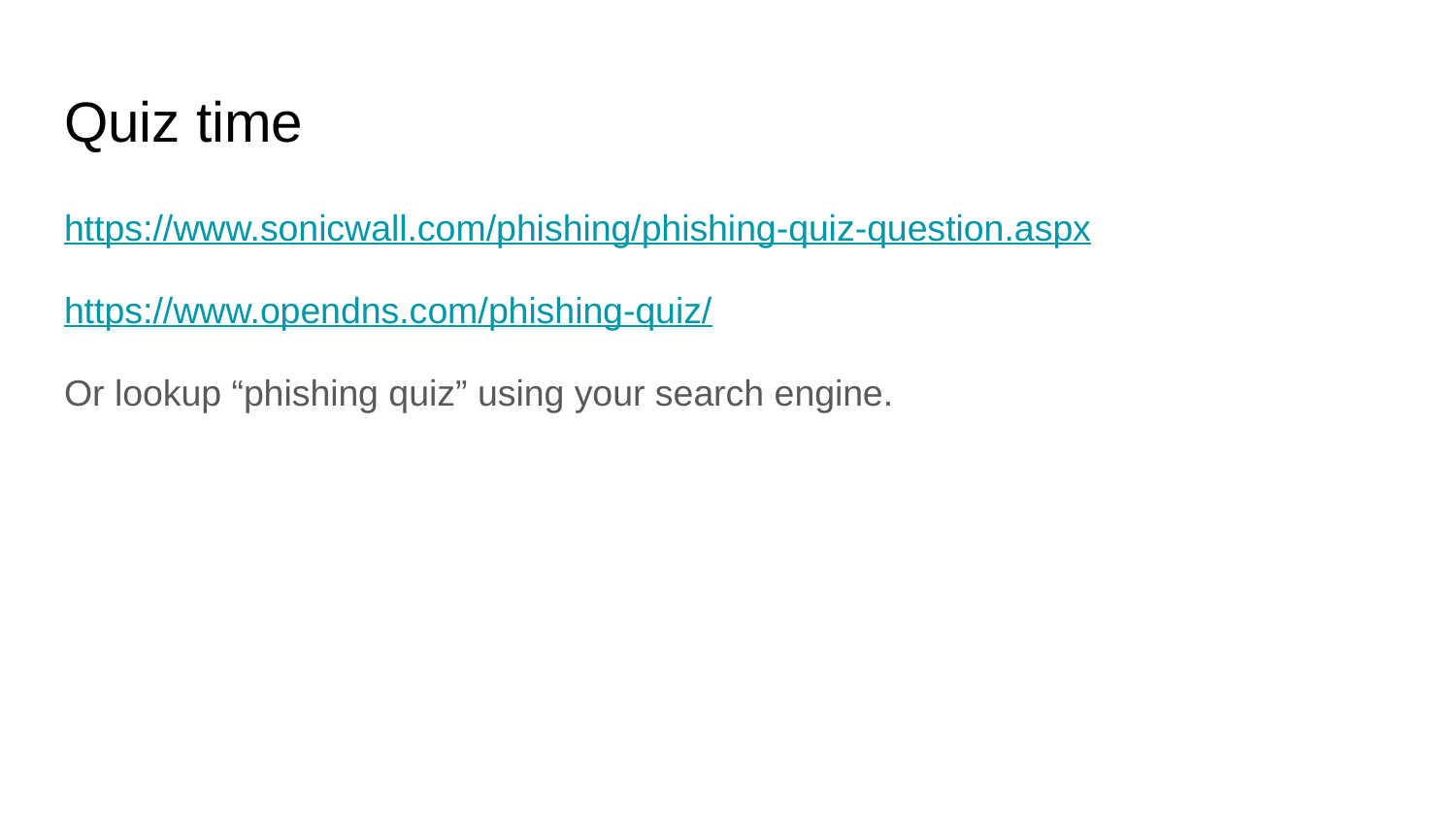

# Quiz time
https://www.sonicwall.com/phishing/phishing-quiz-question.aspx
https://www.opendns.com/phishing-quiz/
Or lookup “phishing quiz” using your search engine.